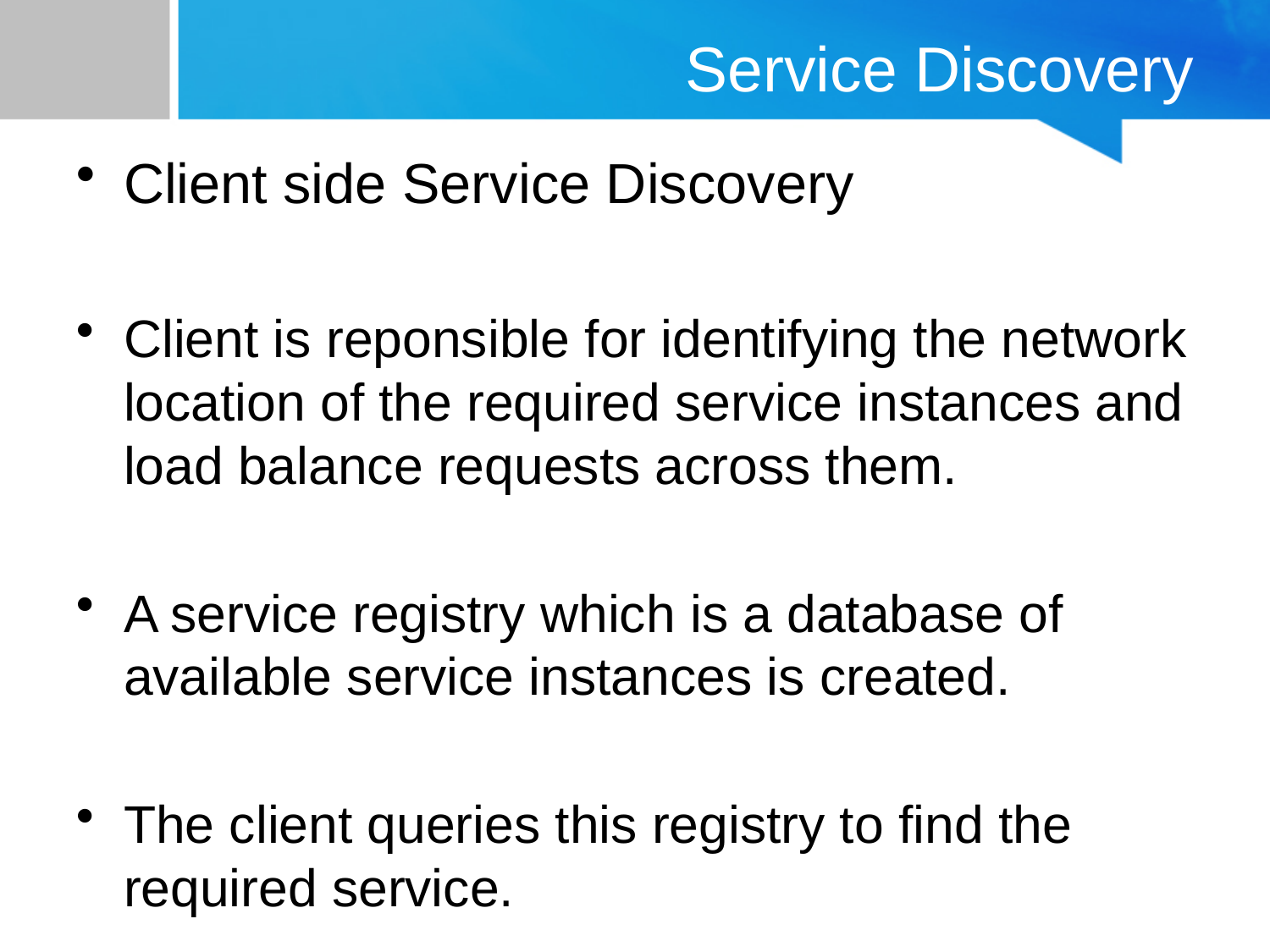

# Service Discovery
Client side Service Discovery

Client is reponsible for identifying the network location of the required service instances and load balance requests across them.

A service registry which is a database of available service instances is created.

The client queries this registry to find the required service.